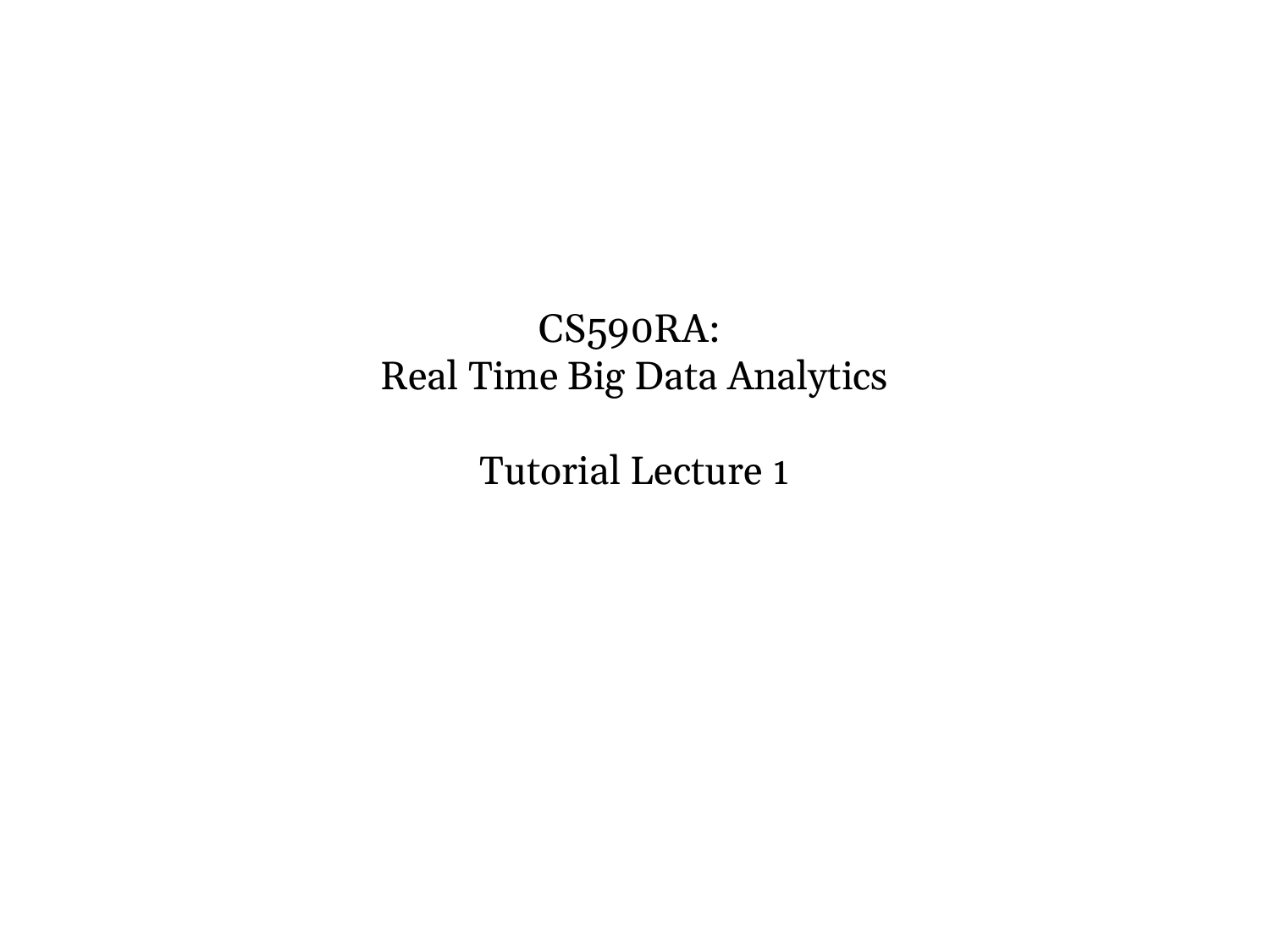

# CS590RA: Real Time Big Data Analytics Tutorial Lecture 1